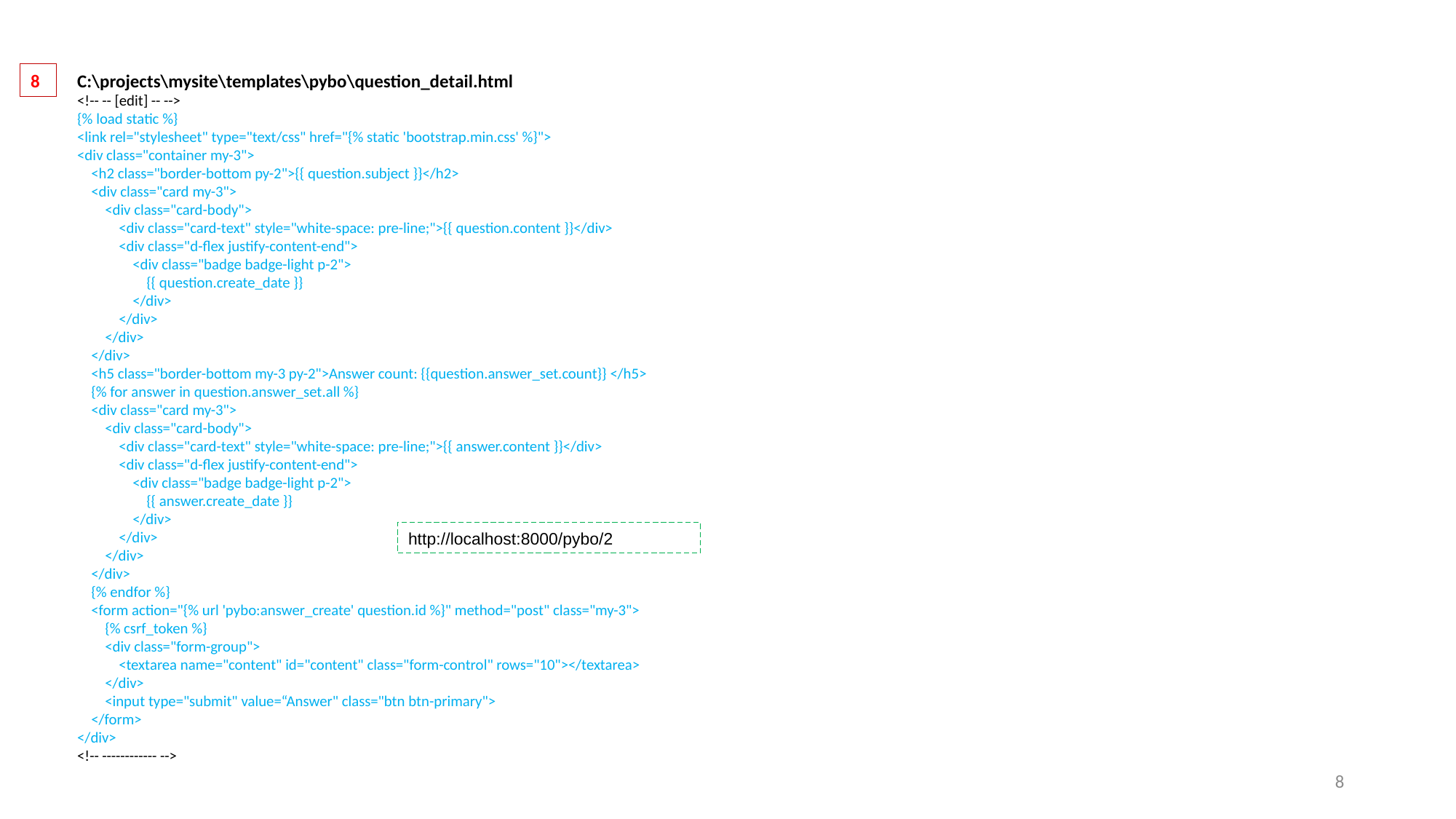

8
C:\projects\mysite\templates\pybo\question_detail.html
<!-- -- [edit] -- -->
{% load static %}
<link rel="stylesheet" type="text/css" href="{% static 'bootstrap.min.css' %}">
<div class="container my-3">
    <h2 class="border-bottom py-2">{{ question.subject }}</h2>
    <div class="card my-3">
        <div class="card-body">
            <div class="card-text" style="white-space: pre-line;">{{ question.content }}</div>
            <div class="d-flex justify-content-end">
                <div class="badge badge-light p-2">
                    {{ question.create_date }}
                </div>
            </div>
        </div>
    </div>
    <h5 class="border-bottom my-3 py-2">Answer count: {{question.answer_set.count}} </h5>
    {% for answer in question.answer_set.all %}
    <div class="card my-3">
        <div class="card-body">
            <div class="card-text" style="white-space: pre-line;">{{ answer.content }}</div>
            <div class="d-flex justify-content-end">
                <div class="badge badge-light p-2">
                    {{ answer.create_date }}
                </div>
            </div>
        </div>
    </div>
    {% endfor %}
    <form action="{% url 'pybo:answer_create' question.id %}" method="post" class="my-3">
        {% csrf_token %}
        <div class="form-group">
            <textarea name="content" id="content" class="form-control" rows="10"></textarea>
        </div>
        <input type="submit" value=“Answer" class="btn btn-primary">
    </form>
</div>
<!-- ------------ -->

http://localhost:8000/pybo/2
8